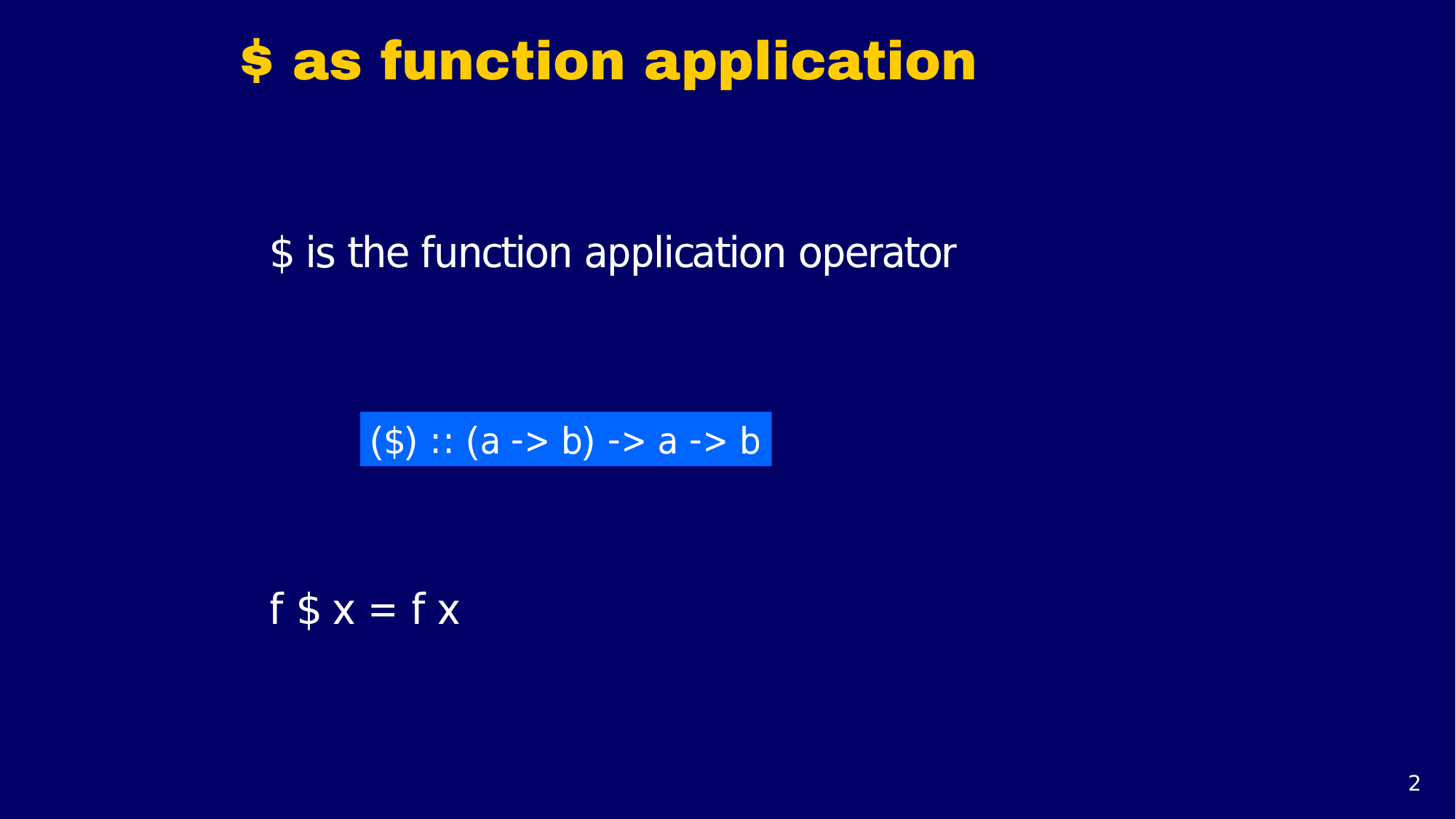

# $ as function application
$ is the function application operator

f $ x = f x

($) :: (a -> b) -> a -> b
2